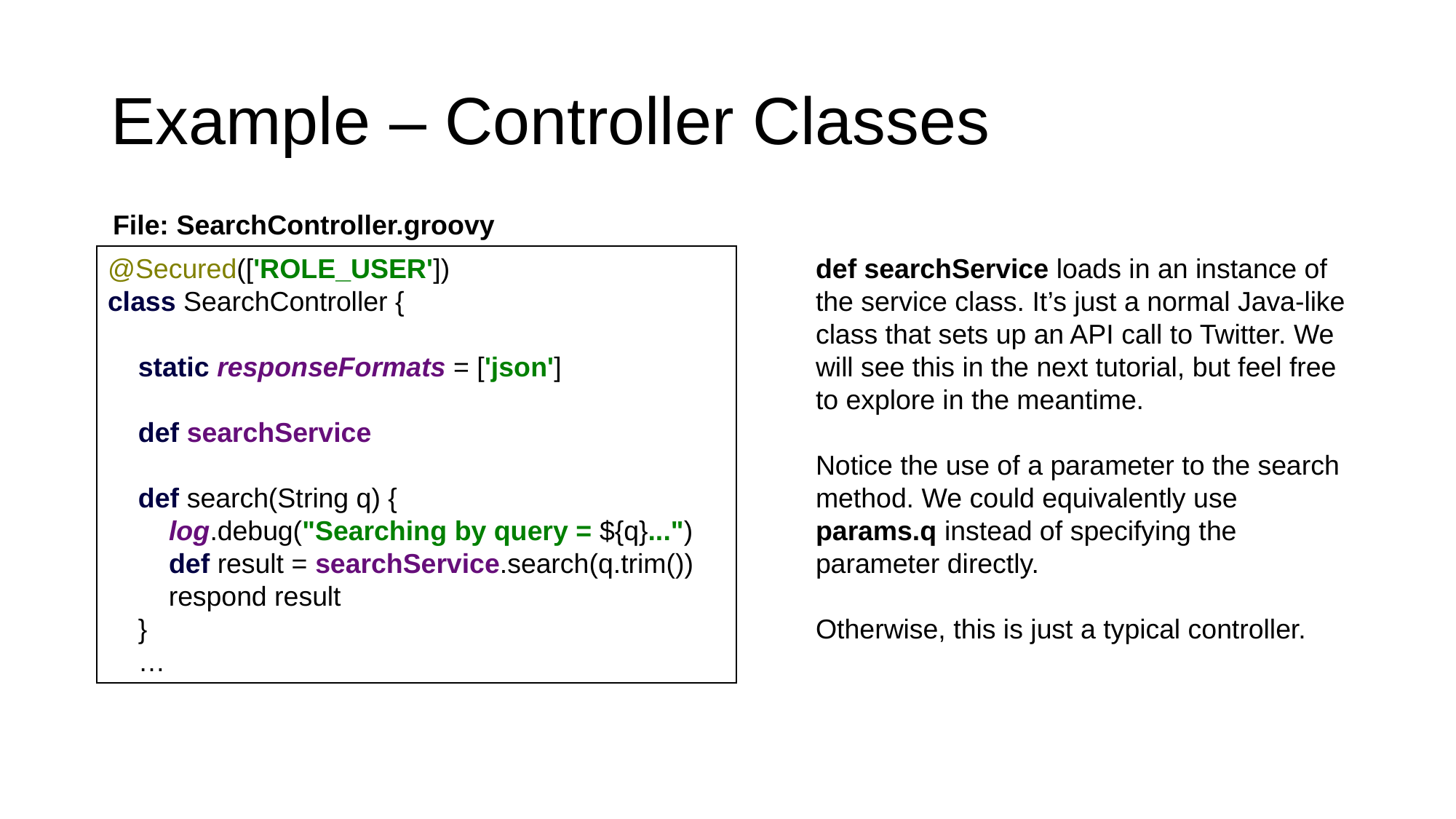

# Example – Controller Classes
File: SearchController.groovy
@Secured(['ROLE_USER'])
class SearchController {
    static responseFormats = ['json']
    def searchService
    def search(String q) {
        log.debug("Searching by query = ${q}...")
        def result = searchService.search(q.trim())
        respond result
    }
    …
def searchService loads in an instance of the service class. It’s just a normal Java-like class that sets up an API call to Twitter. We will see this in the next tutorial, but feel free to explore in the meantime.

Notice the use of a parameter to the search method. We could equivalently use params.q instead of specifying the parameter directly.

Otherwise, this is just a typical controller.